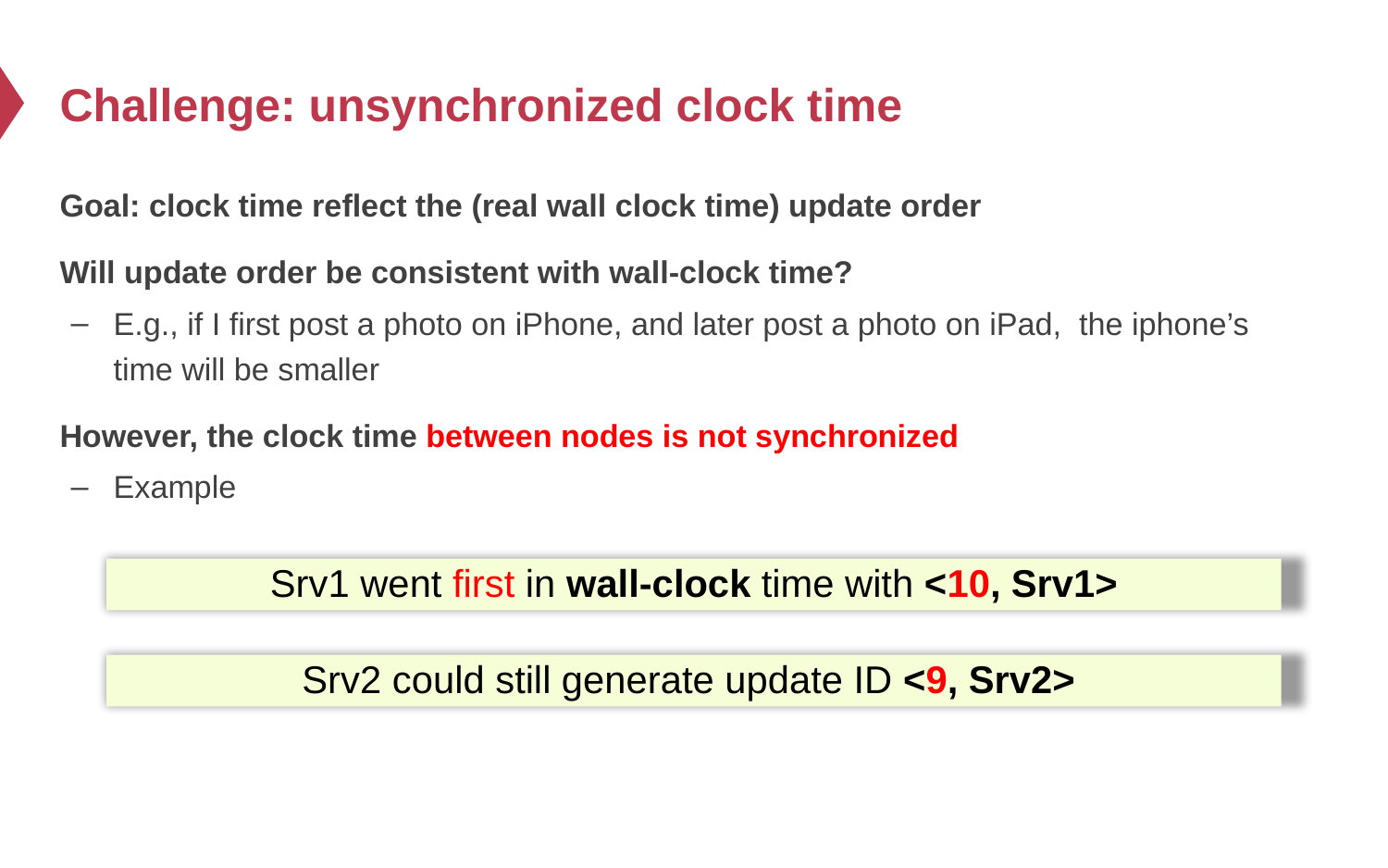

# Challenge: unsynchronized clock time
Goal: clock time reflect the (real wall clock time) update order
Will update order be consistent with wall-clock time?
E.g., if I first post a photo on iPhone, and later post a photo on iPad,  the iphone’s time will be smaller
However, the clock time between nodes is not synchronized
Example
Srv1 went first in wall-clock time with <10, Srv1>
Srv2 could still generate update ID <9, Srv2>
48